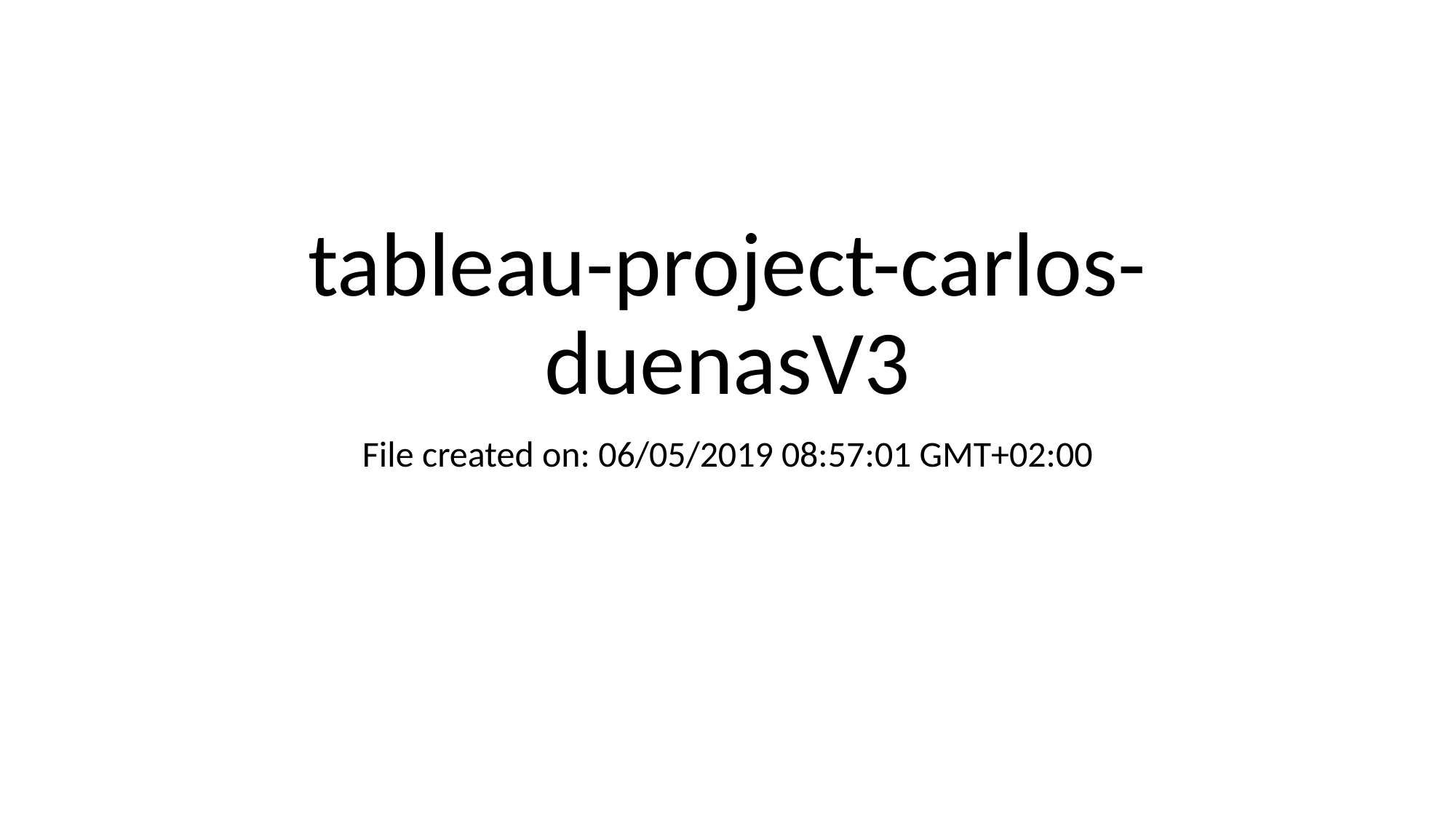

# tableau-project-carlos-duenasV3
File created on: 06/05/2019 08:57:01 GMT+02:00